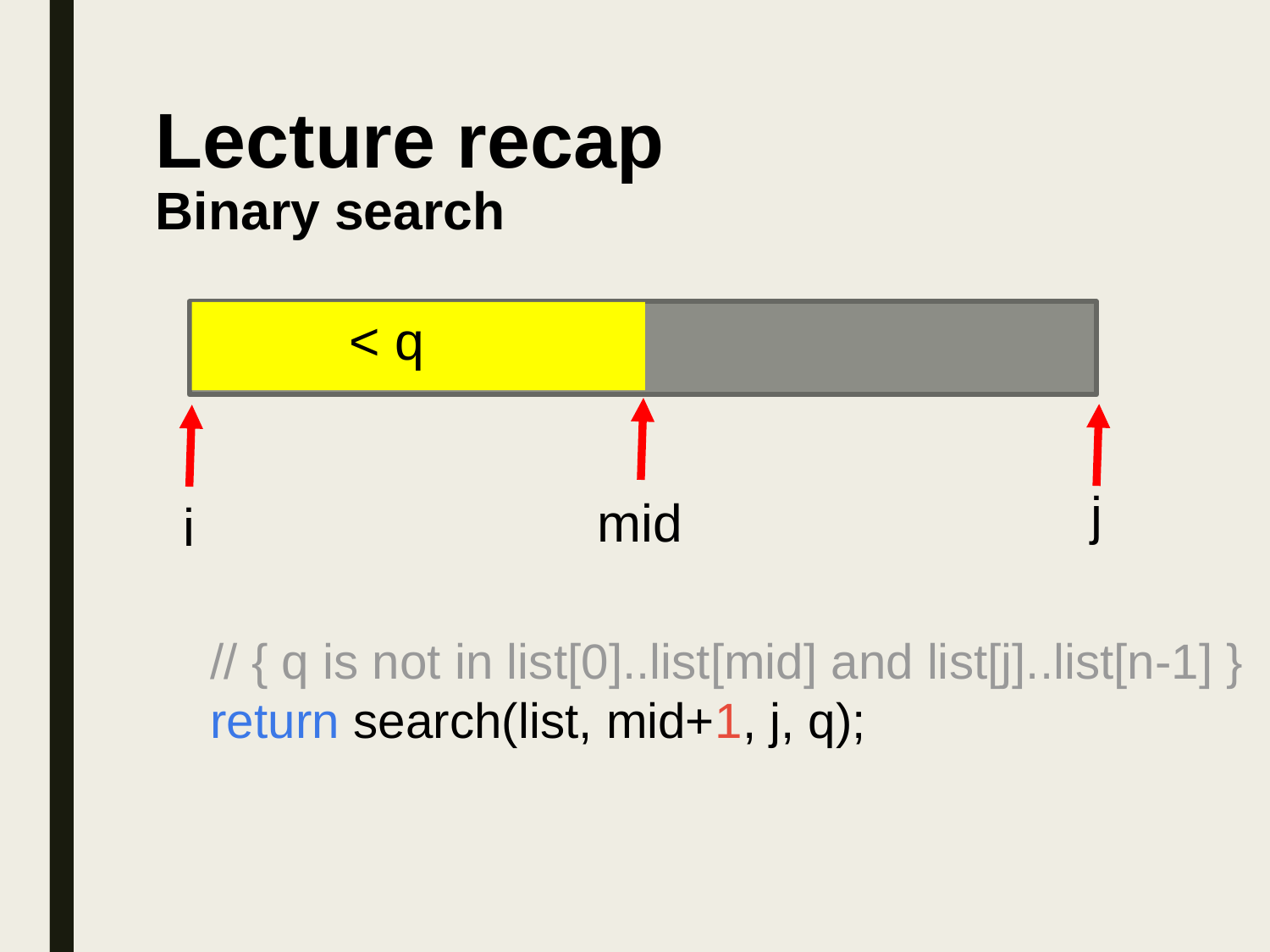

# Lecture recap Binary search
< q

j
mid
i
    // { q is not in list[0]..list[mid] and list[j]..list[n-1] }
    return search(list, mid+1, j, q);